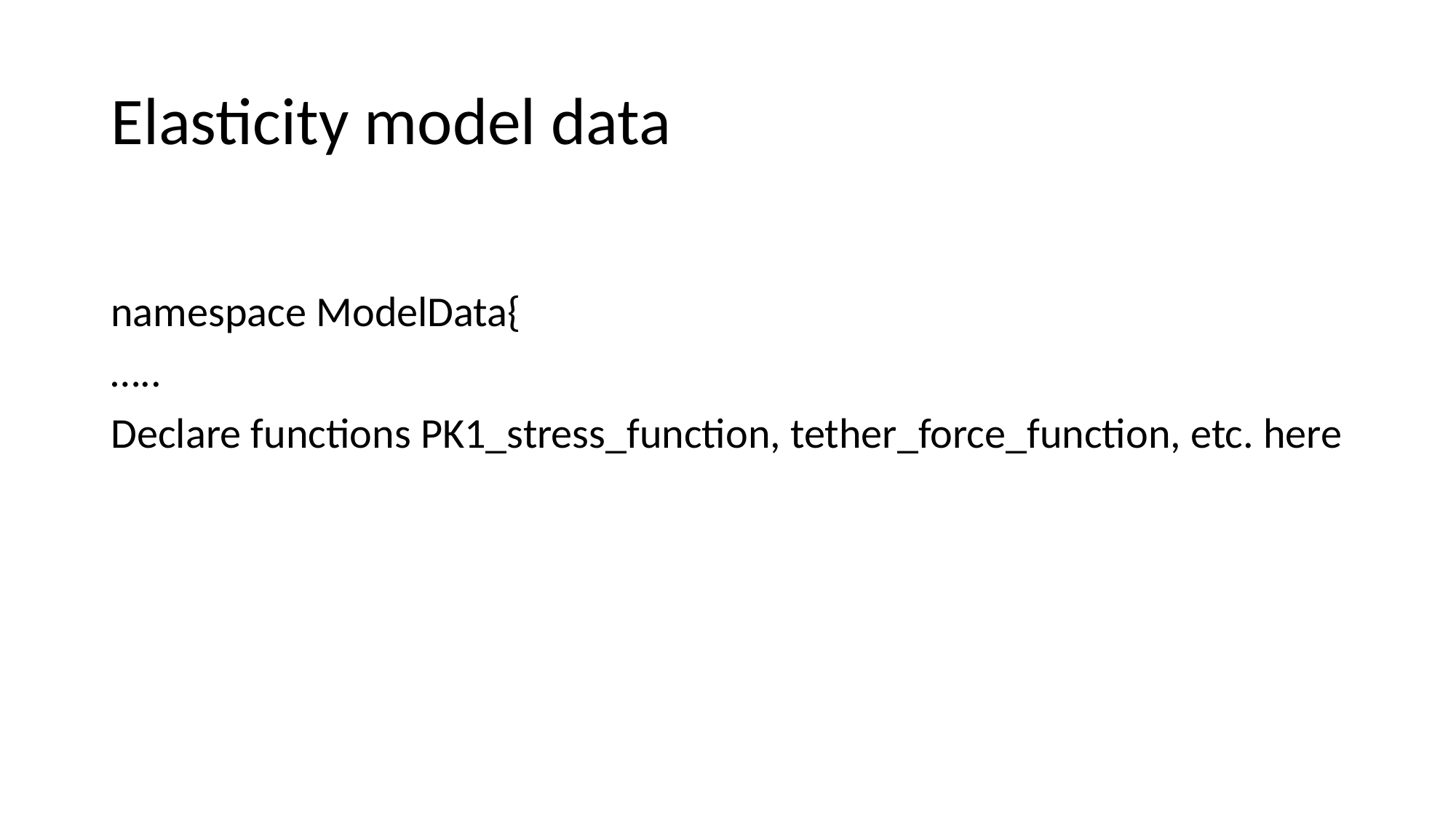

# Elasticity model data

namespace ModelData{
…..
Declare functions PK1_stress_function, tether_force_function, etc. here